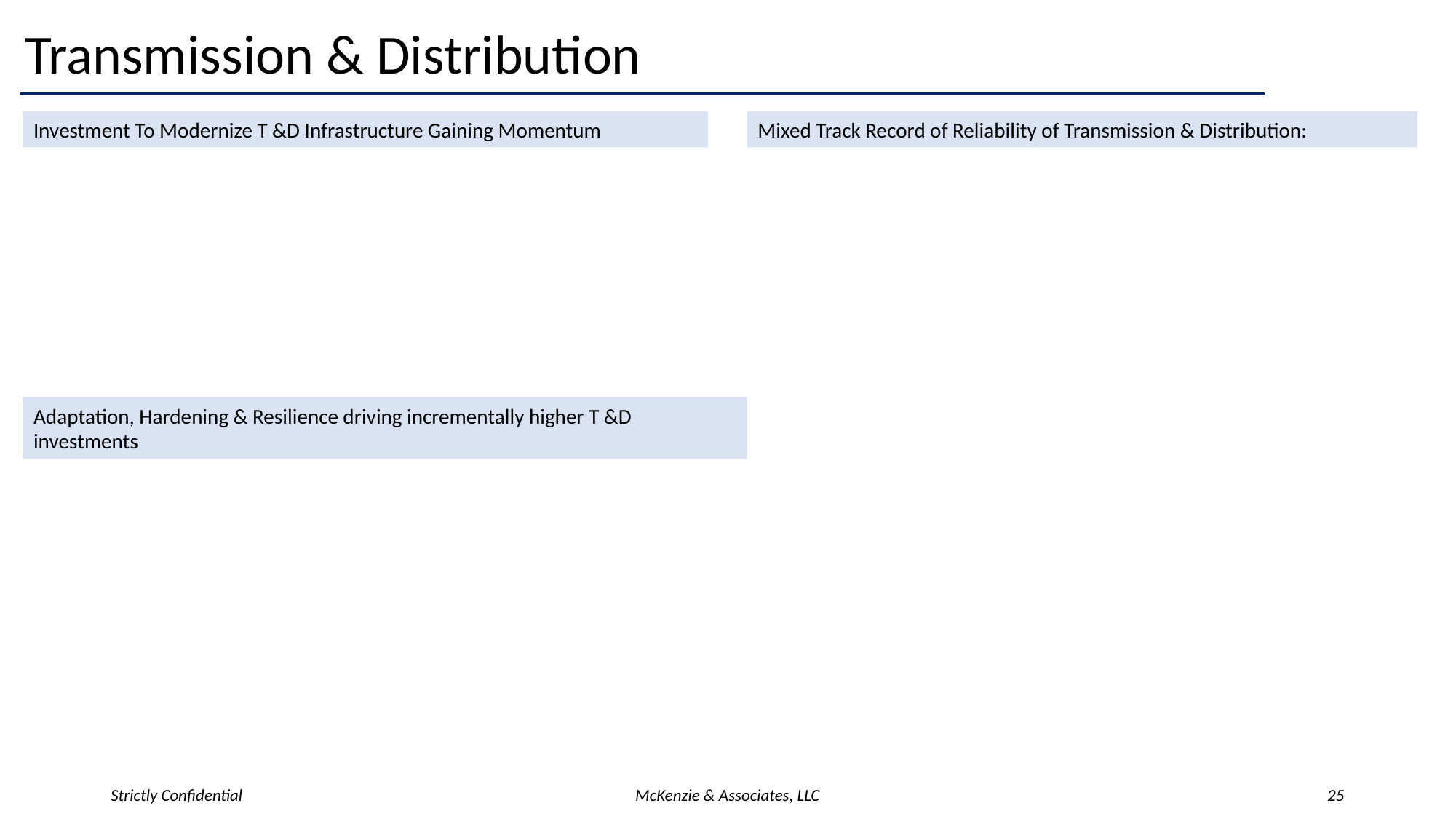

# Transmission & Distribution
Mixed Track Record of Reliability of Transmission & Distribution:
Investment To Modernize T &D Infrastructure Gaining Momentum
Adaptation, Hardening & Resilience driving incrementally higher T &D investments
Strictly Confidential
McKenzie & Associates, LLC
25